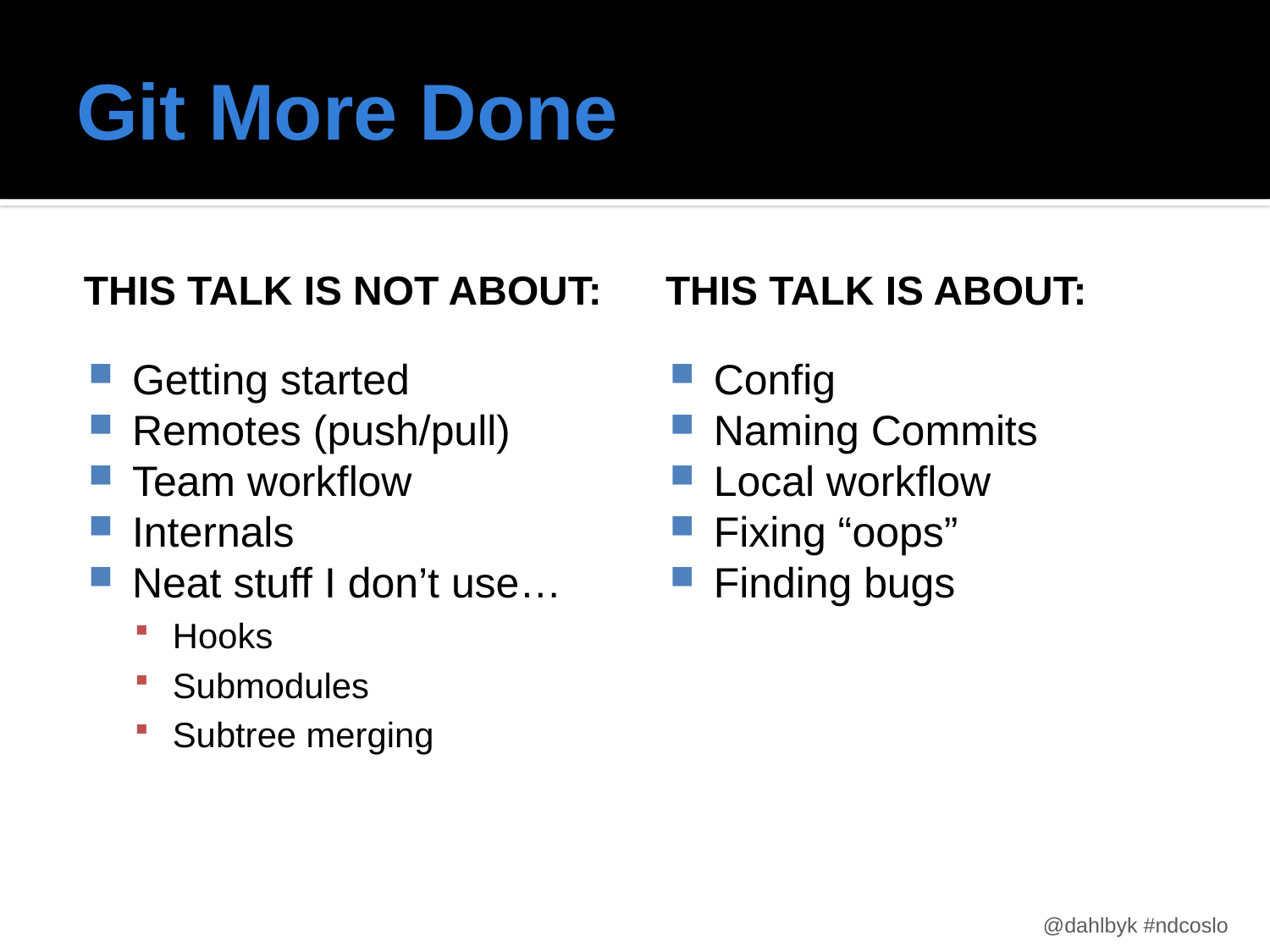

# Git More Done
This talk is not about:
This talk is about:
Getting started
Remotes (push/pull)
Team workflow
Internals
Neat stuff I don’t use…
Hooks
Submodules
Subtree merging
Config
Naming Commits
Local workflow
Fixing “oops”
Finding bugs
@dahlbyk #ndcoslo